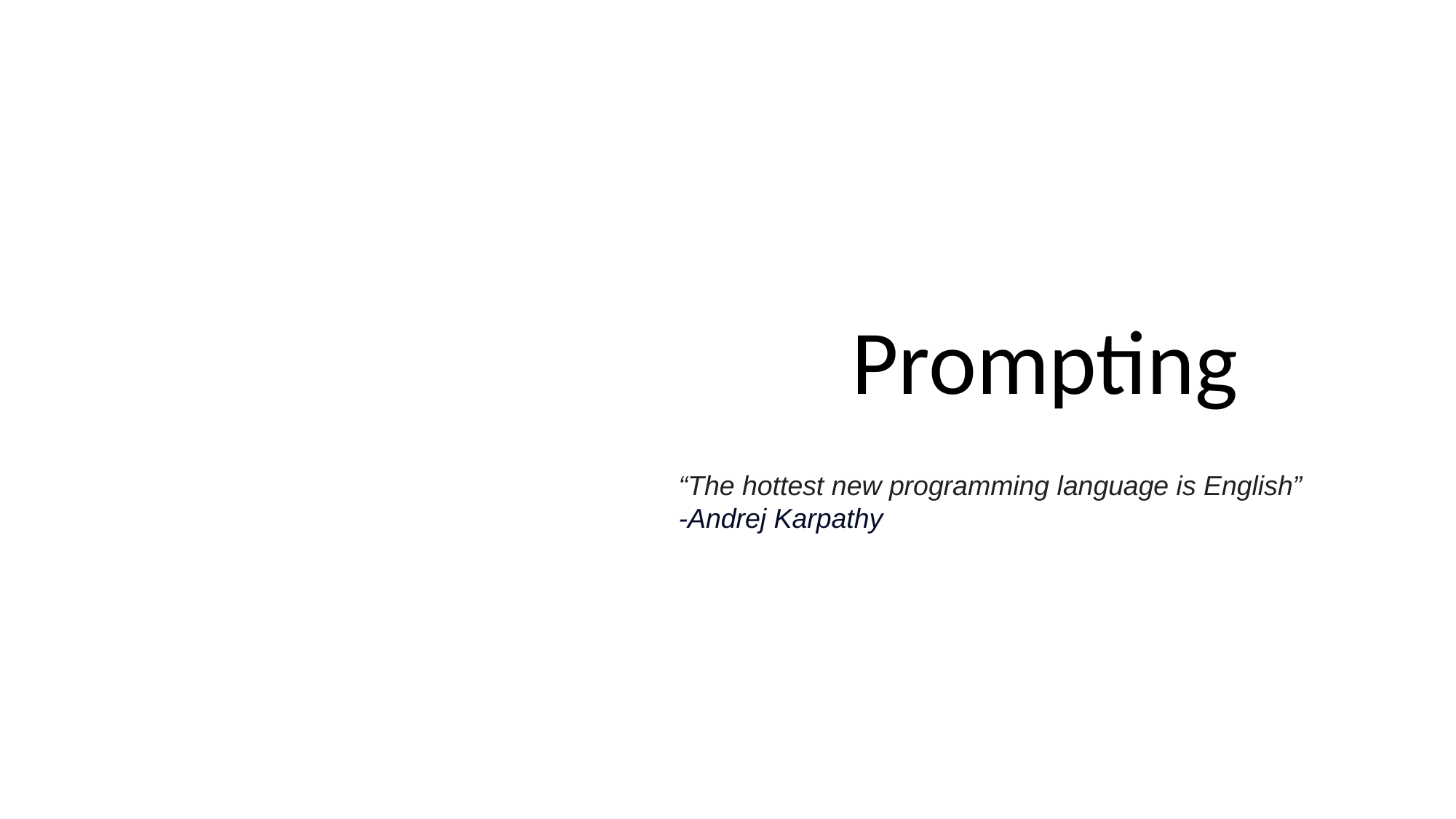

# Prompting
“The hottest new programming language is English”
-Andrej Karpathy